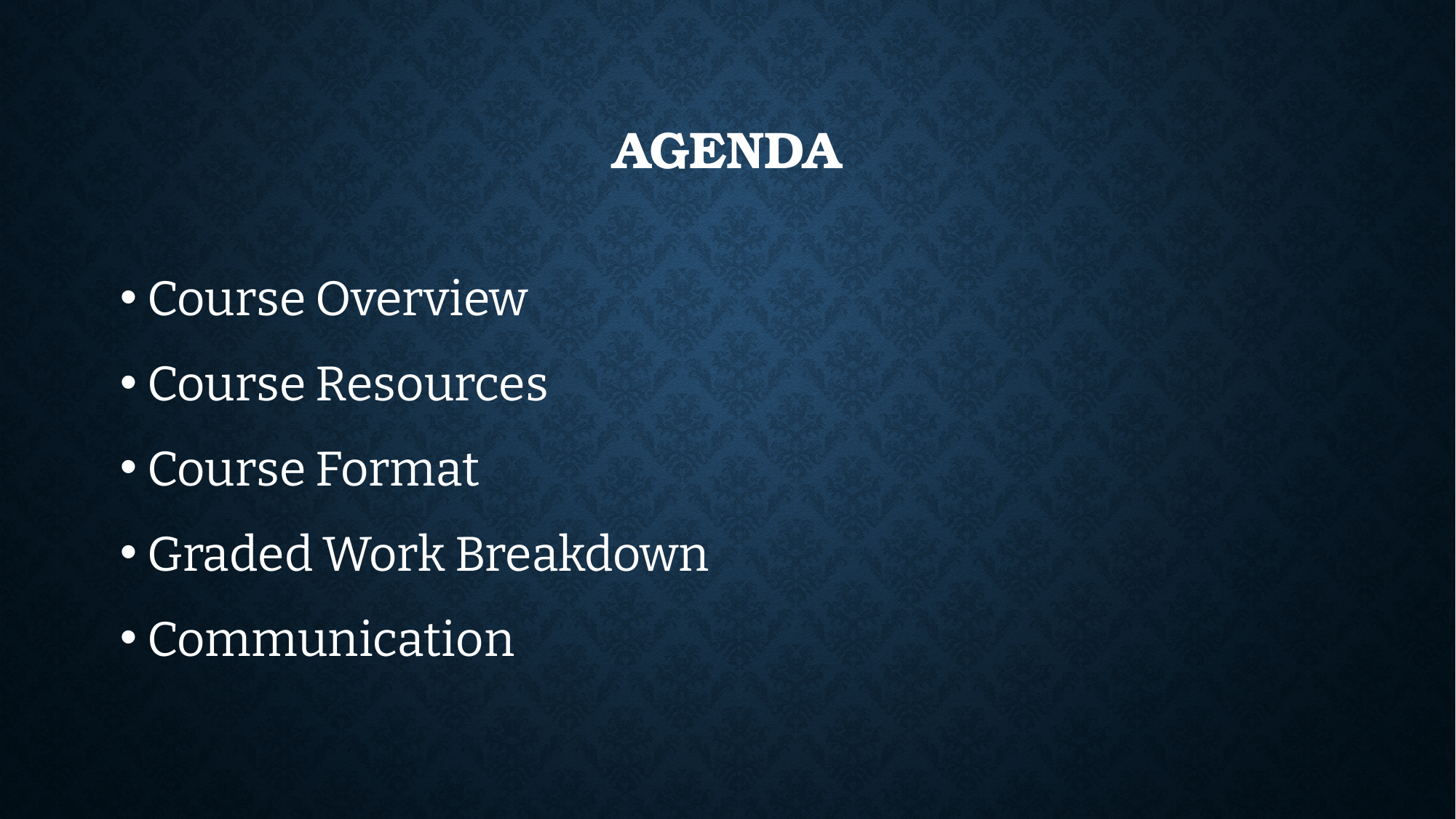

# Agenda
Course Overview
Course Resources
Course Format
Graded Work Breakdown
Communication